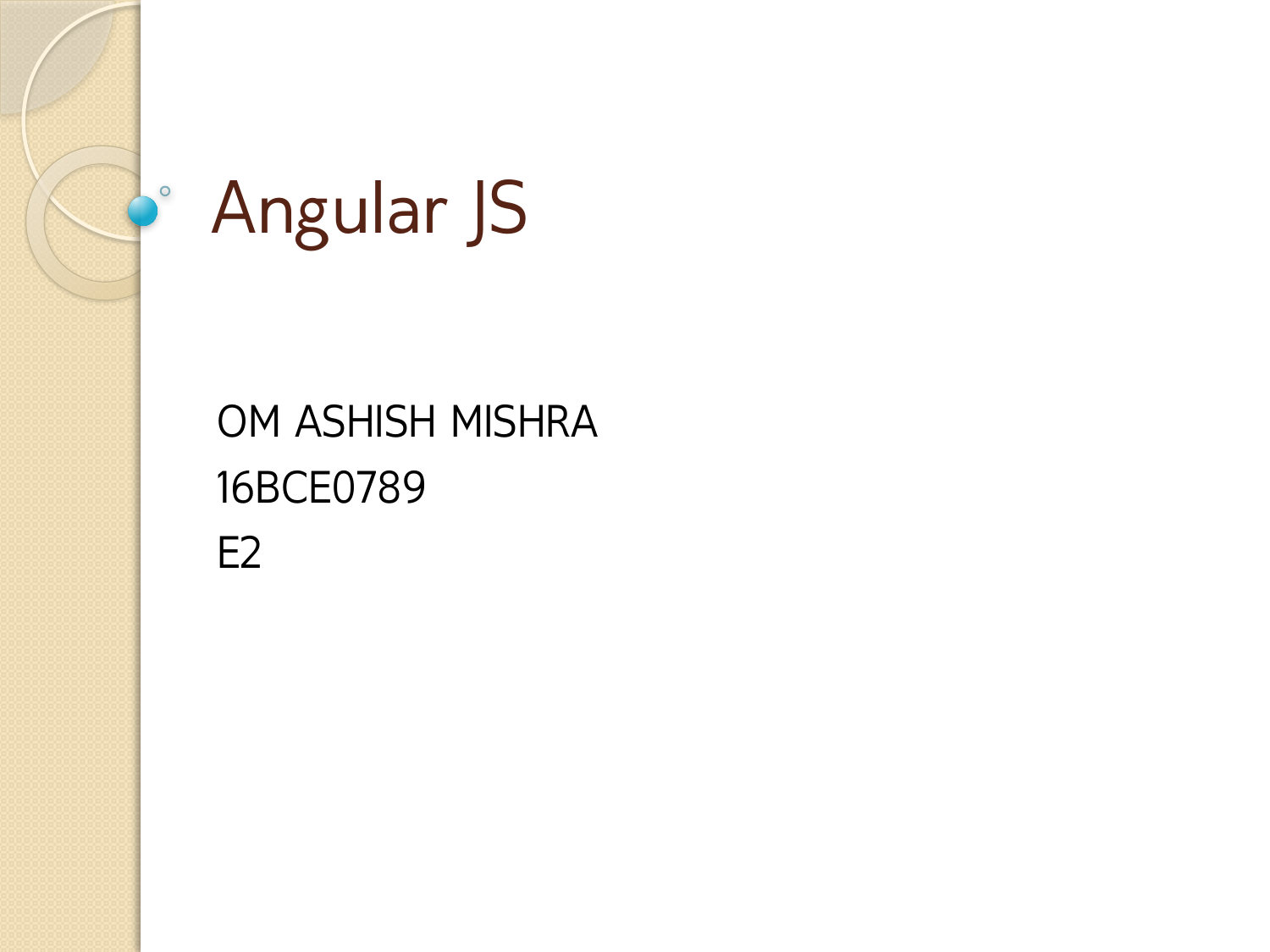

# Angular JS
OM ASHISH MISHRA
16BCE0789
E2